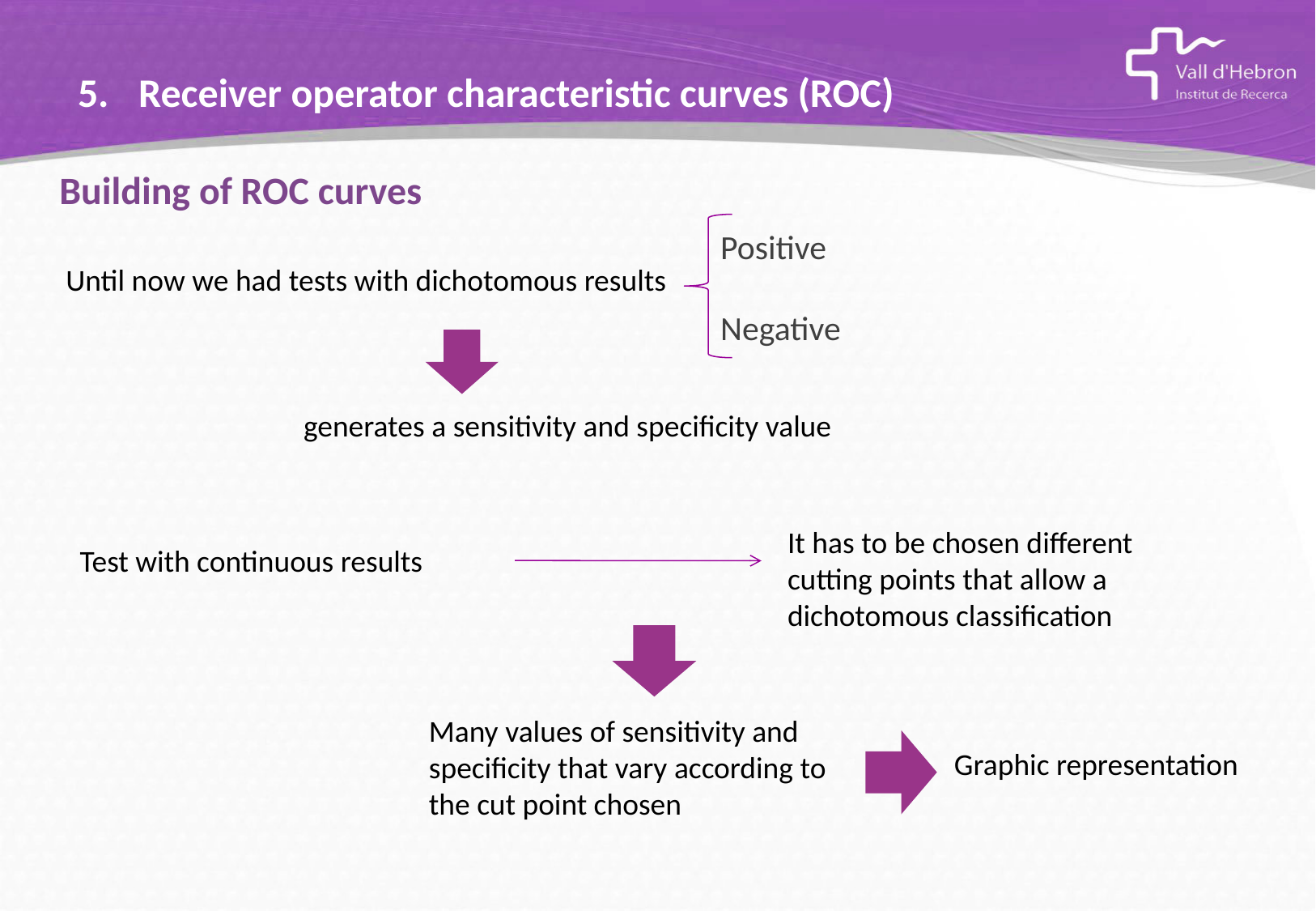

# Receiver operator characteristic curves (ROC)
Building of ROC curves

Positive

Negative
Until now we had tests with dichotomous results

	generates a sensitivity and specificity value

It has to be chosen different cutting points that allow a dichotomous classification
Test with continuous results

Many values of sensitivity and specificity that vary according to the cut point chosen

Graphic representation